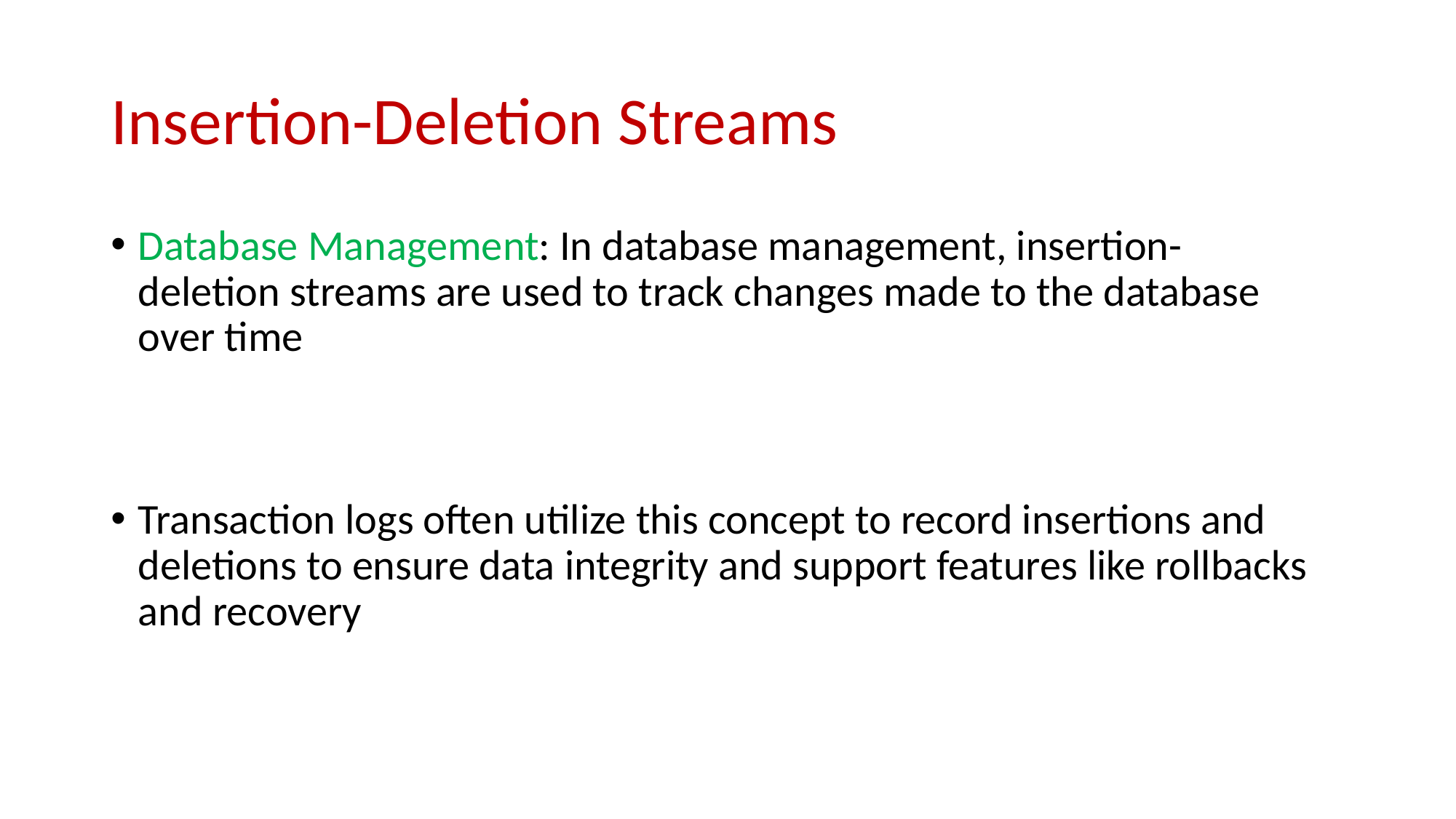

# Insertion-Deletion Streams
Database Management: In database management, insertion-deletion streams are used to track changes made to the database over time

Transaction logs often utilize this concept to record insertions and deletions to ensure data integrity and support features like rollbacks and recovery